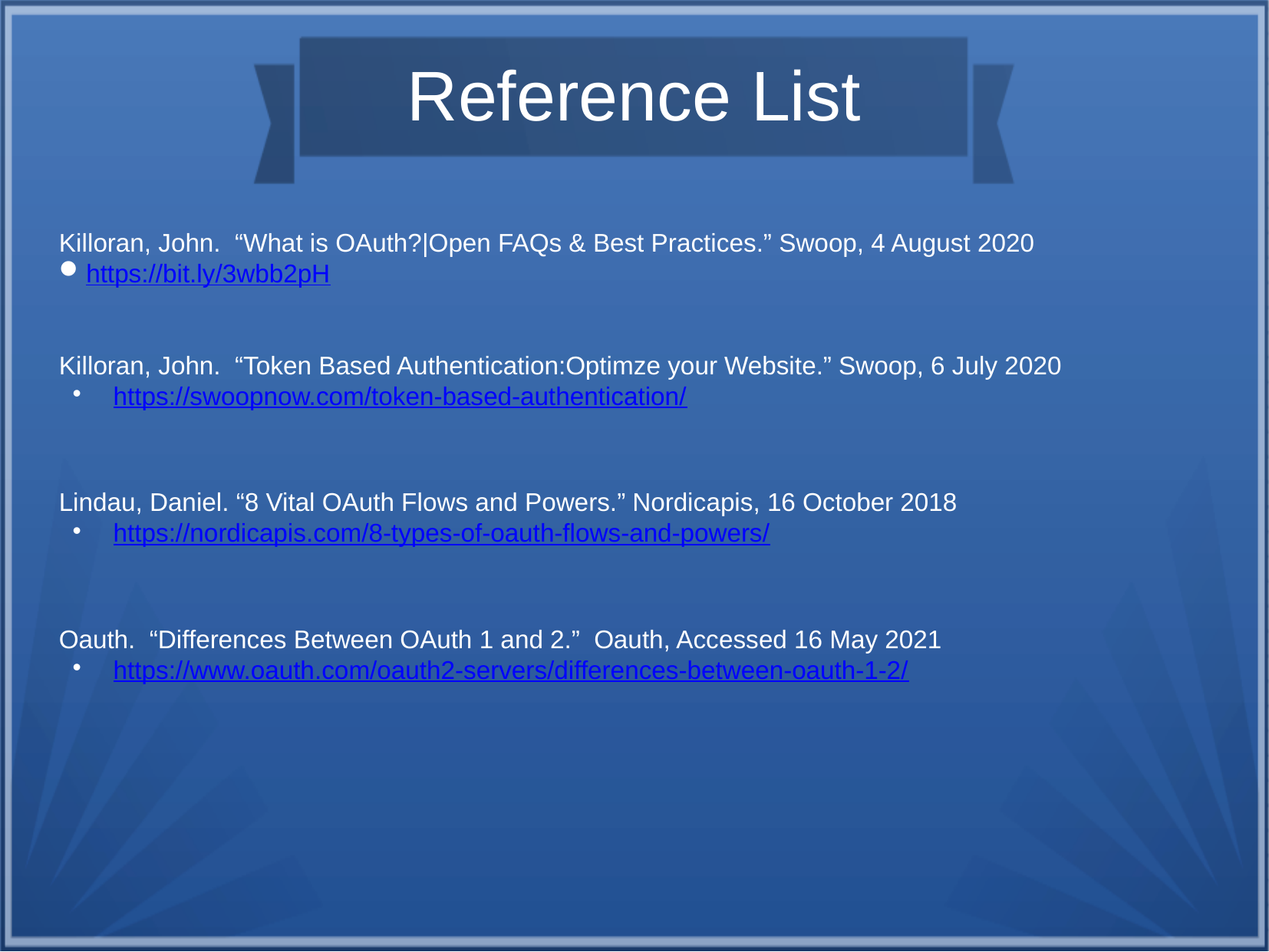

Reference List
Killoran, John.  “What is OAuth?|Open FAQs & Best Practices.” Swoop, 4 August 2020
https://bit.ly/3wbb2pH

Killoran, John.  “Token Based Authentication:Optimze your Website.” Swoop, 6 July 2020
https://swoopnow.com/token-based-authentication/

Lindau, Daniel. “8 Vital OAuth Flows and Powers.” Nordicapis, 16 October 2018
https://nordicapis.com/8-types-of-oauth-flows-and-powers/

Oauth.  “Differences Between OAuth 1 and 2.”  Oauth, Accessed 16 May 2021
https://www.oauth.com/oauth2-servers/differences-between-oauth-1-2/